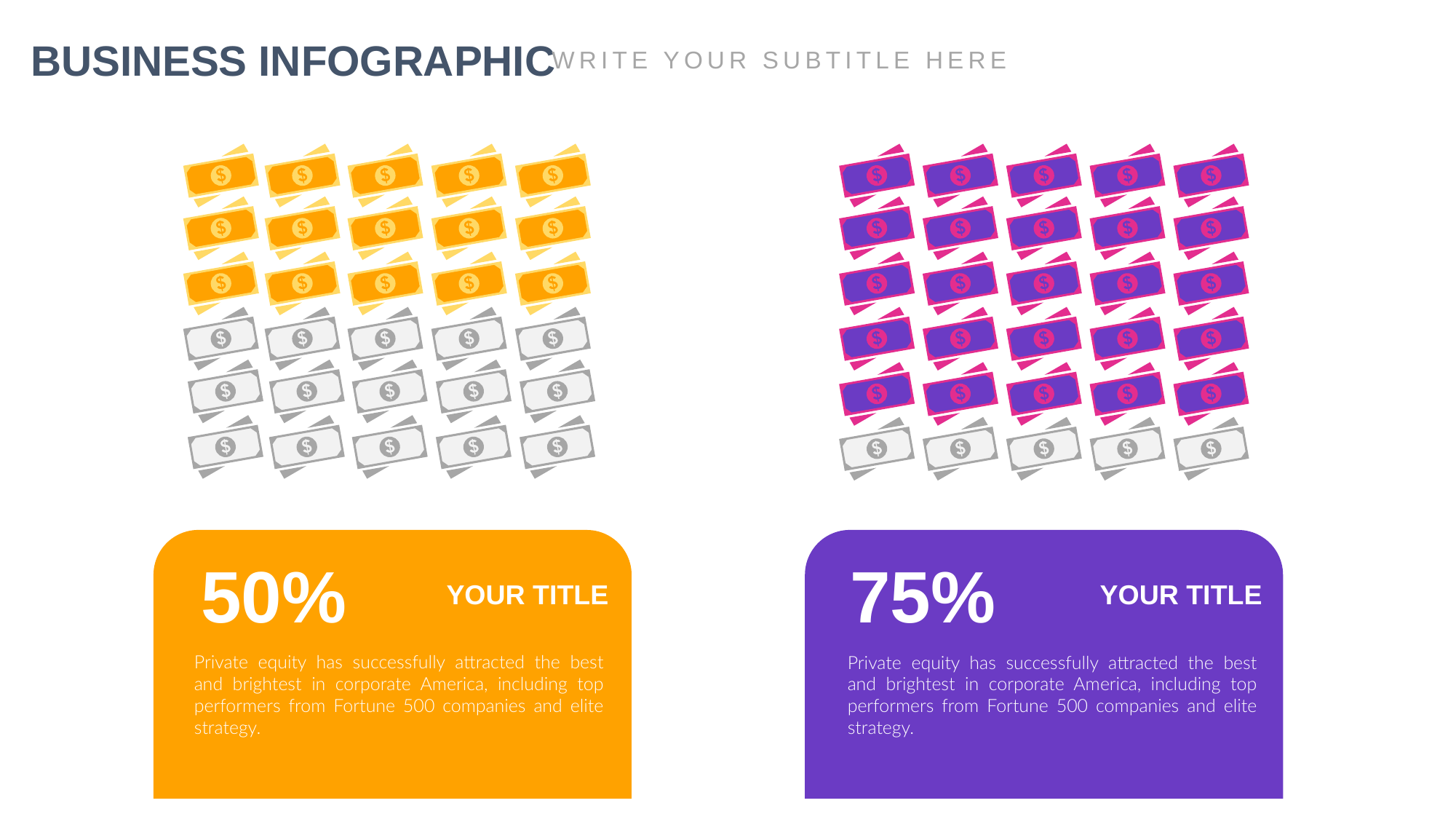

BUSINESS INFOGRAPHIC
WRITE YOUR SUBTITLE HERE

50%
75%
YOUR TITLE
YOUR TITLE
Private equity has successfully attracted the best and brightest in corporate America, including top performers from Fortune 500 companies and elite strategy.
Private equity has successfully attracted the best and brightest in corporate America, including top performers from Fortune 500 companies and elite strategy.